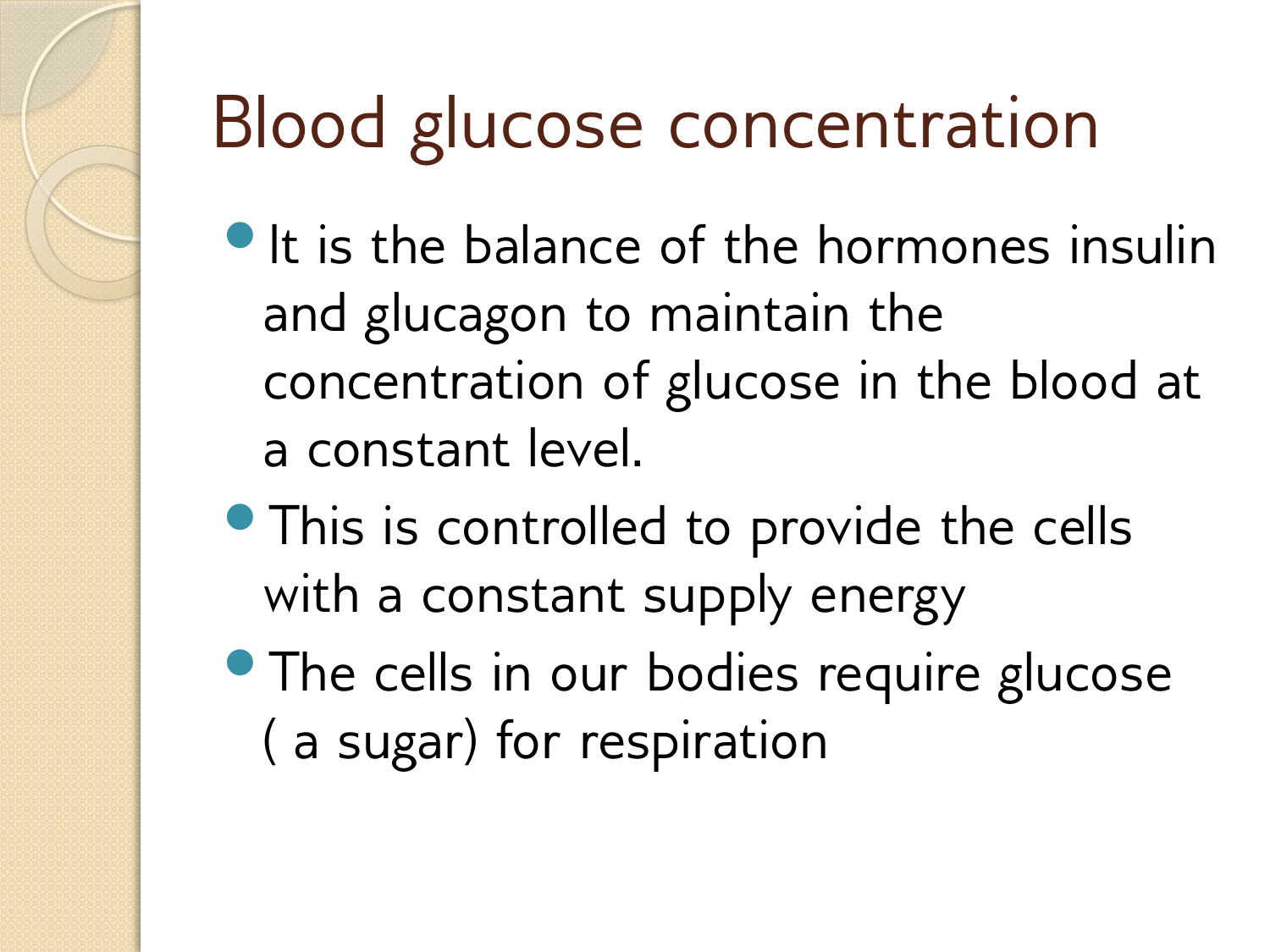

# Blood glucose concentration
It is the balance of the hormones insulin and glucagon to maintain the concentration of glucose in the blood at a constant level.
This is controlled to provide the cells with a constant supply energy
The cells in our bodies require glucose ( a sugar) for respiration